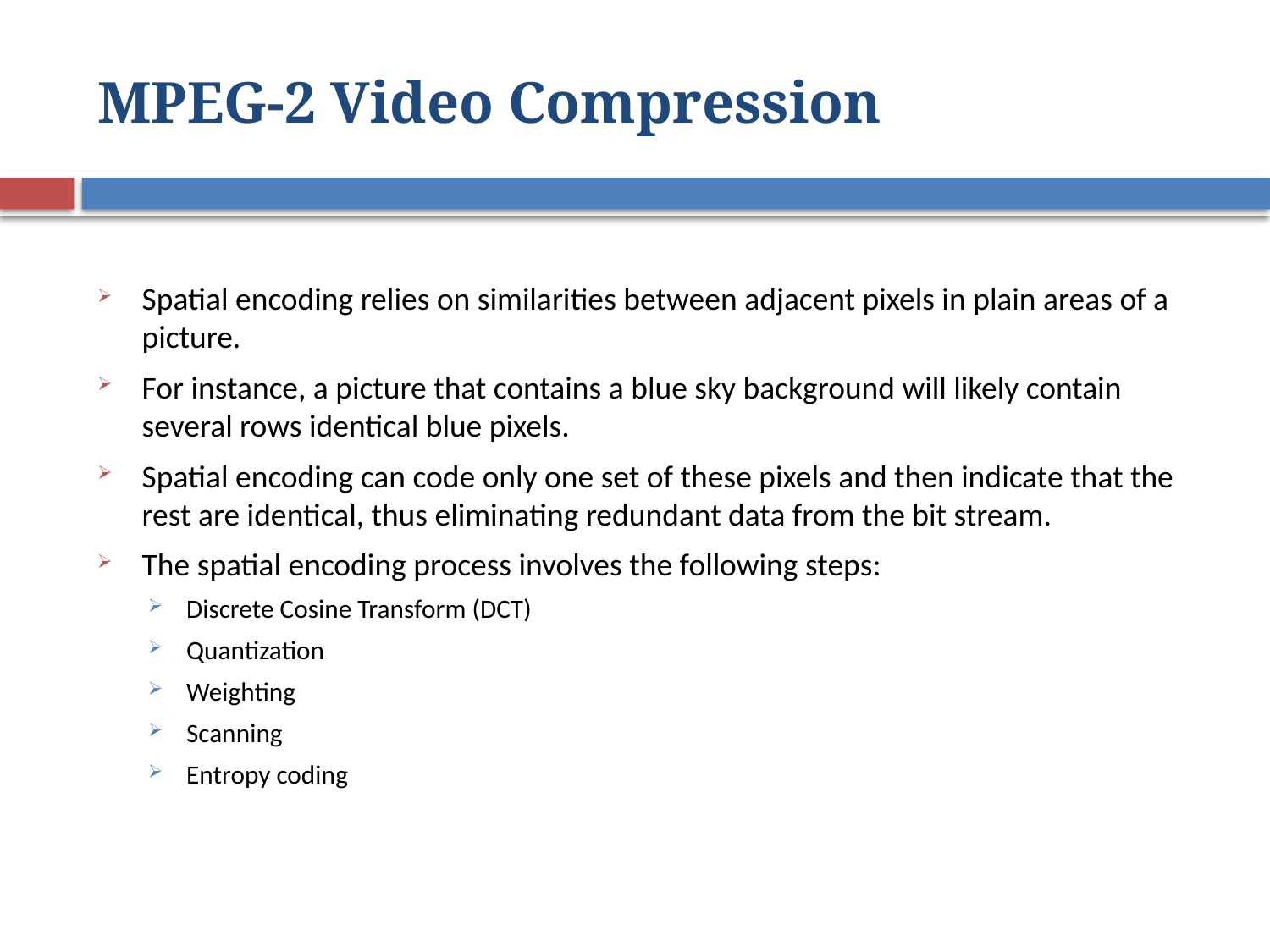

# MPEG-2 Video Compression

Spatial encoding relies on similarities between adjacent pixels in plain areas of a picture.
For instance, a picture that contains a blue sky background will likely contain several rows identical blue pixels.
Spatial encoding can code only one set of these pixels and then indicate that the rest are identical, thus eliminating redundant data from the bit stream.
The spatial encoding process involves the following steps:
Discrete Cosine Transform (DCT)
Quantization
Weighting
Scanning
Entropy coding